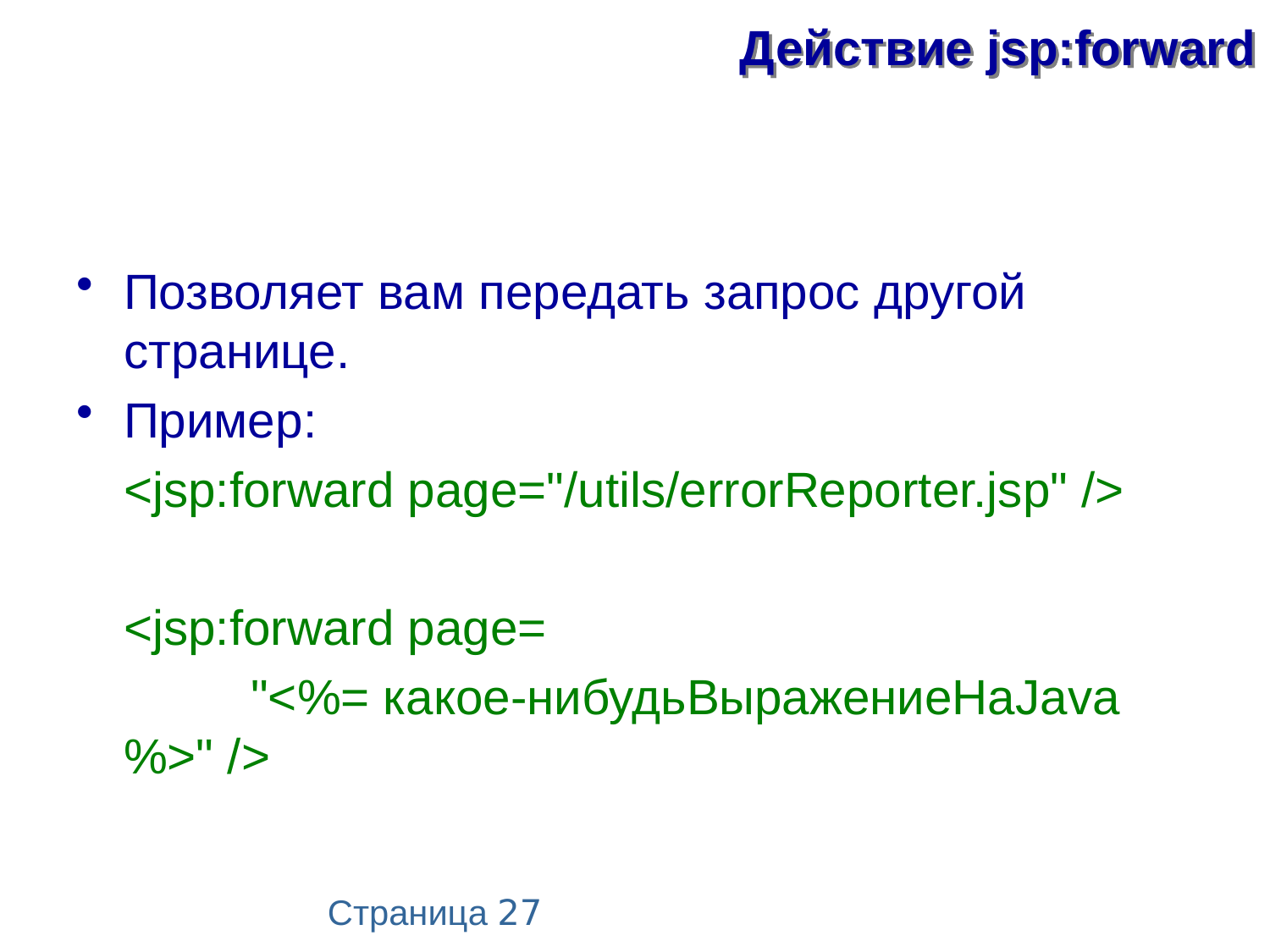

# Действие jsp:forward
Позволяет вам передать запрос другой странице.
Пример:
	<jsp:forward page="/utils/errorReporter.jsp" />

	<jsp:forward page=
		"<%= какое-нибудьВыражениеНаJava %>" />
Страница 27